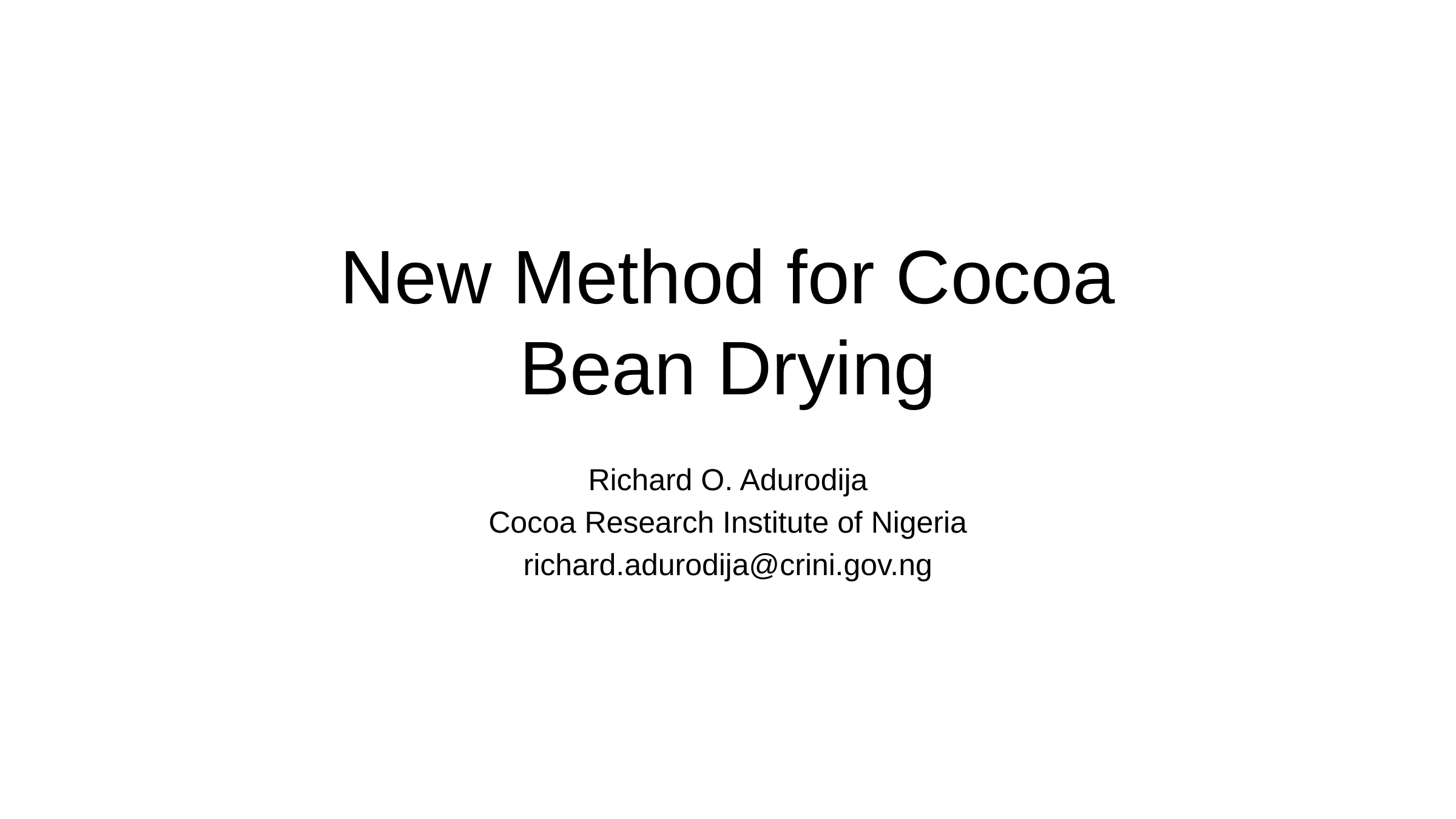

# New Method for Cocoa Bean Drying
Richard O. Adurodija
Cocoa Research Institute of Nigeria
richard.adurodija@crini.gov.ng